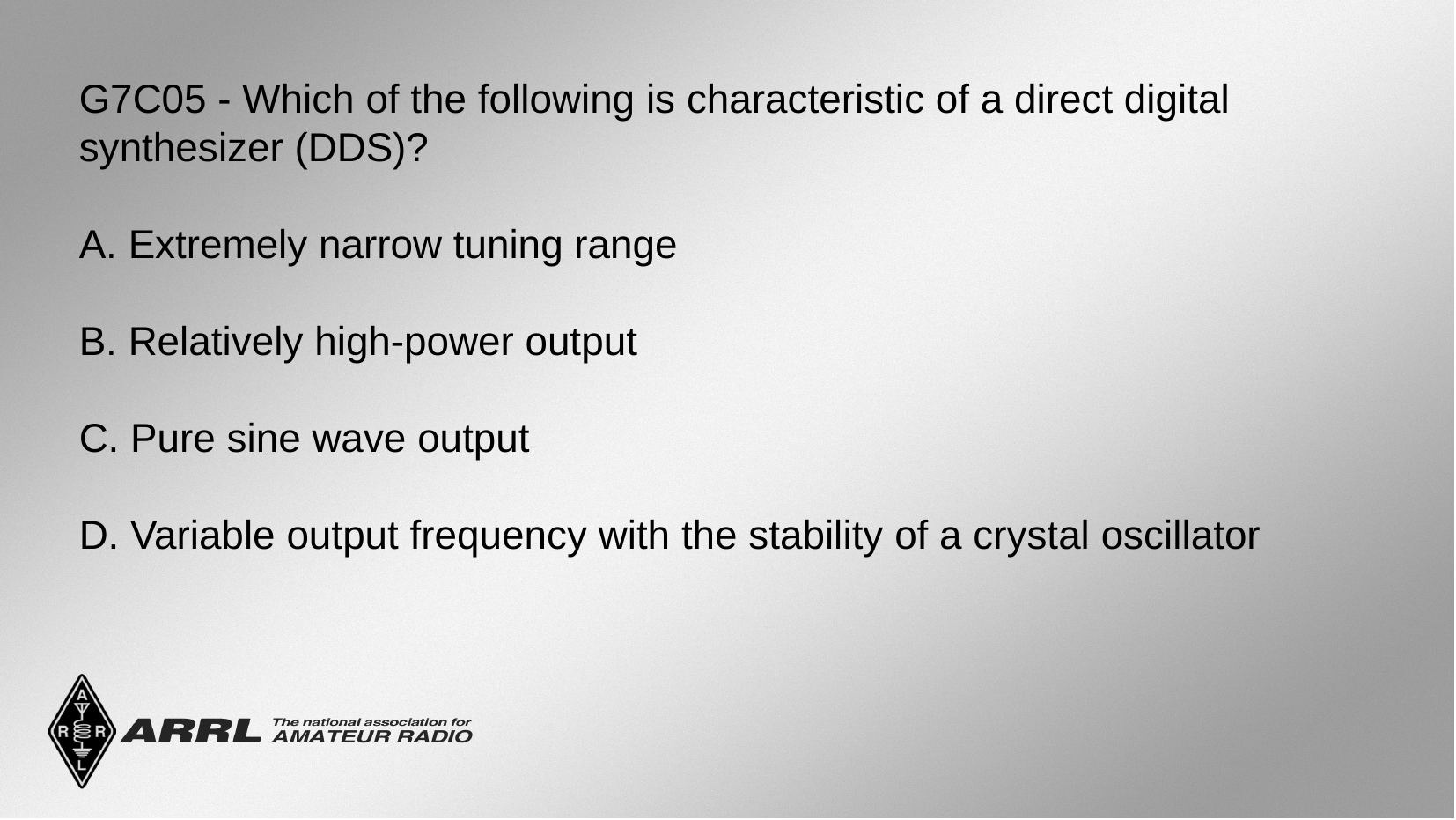

G7C05 - Which of the following is characteristic of a direct digital synthesizer (DDS)?

A. Extremely narrow tuning range

B. Relatively high-power output

C. Pure sine wave output

D. Variable output frequency with the stability of a crystal oscillator